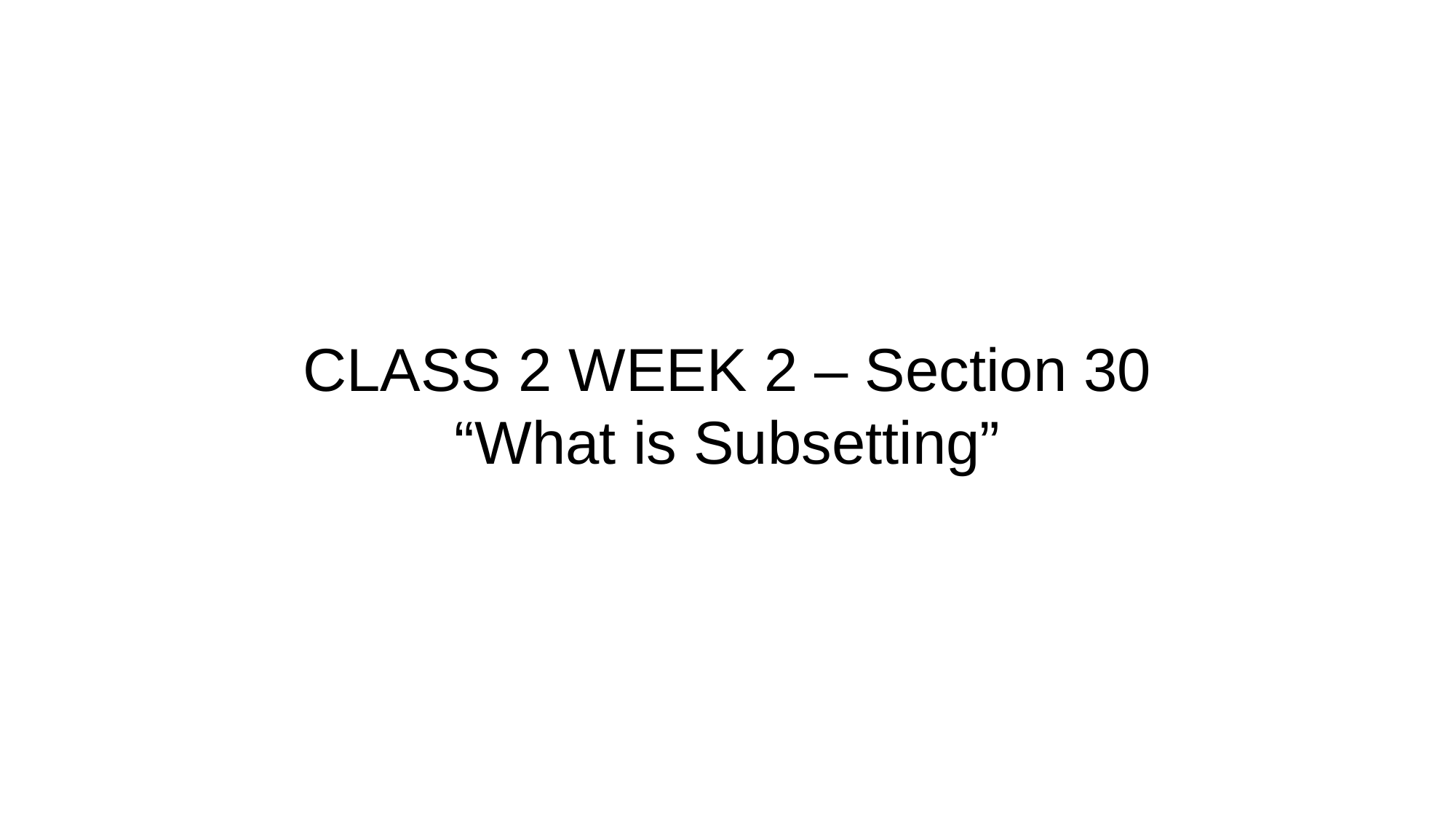

CLASS 2 WEEK 2 – Section 30
“What is Subsetting”